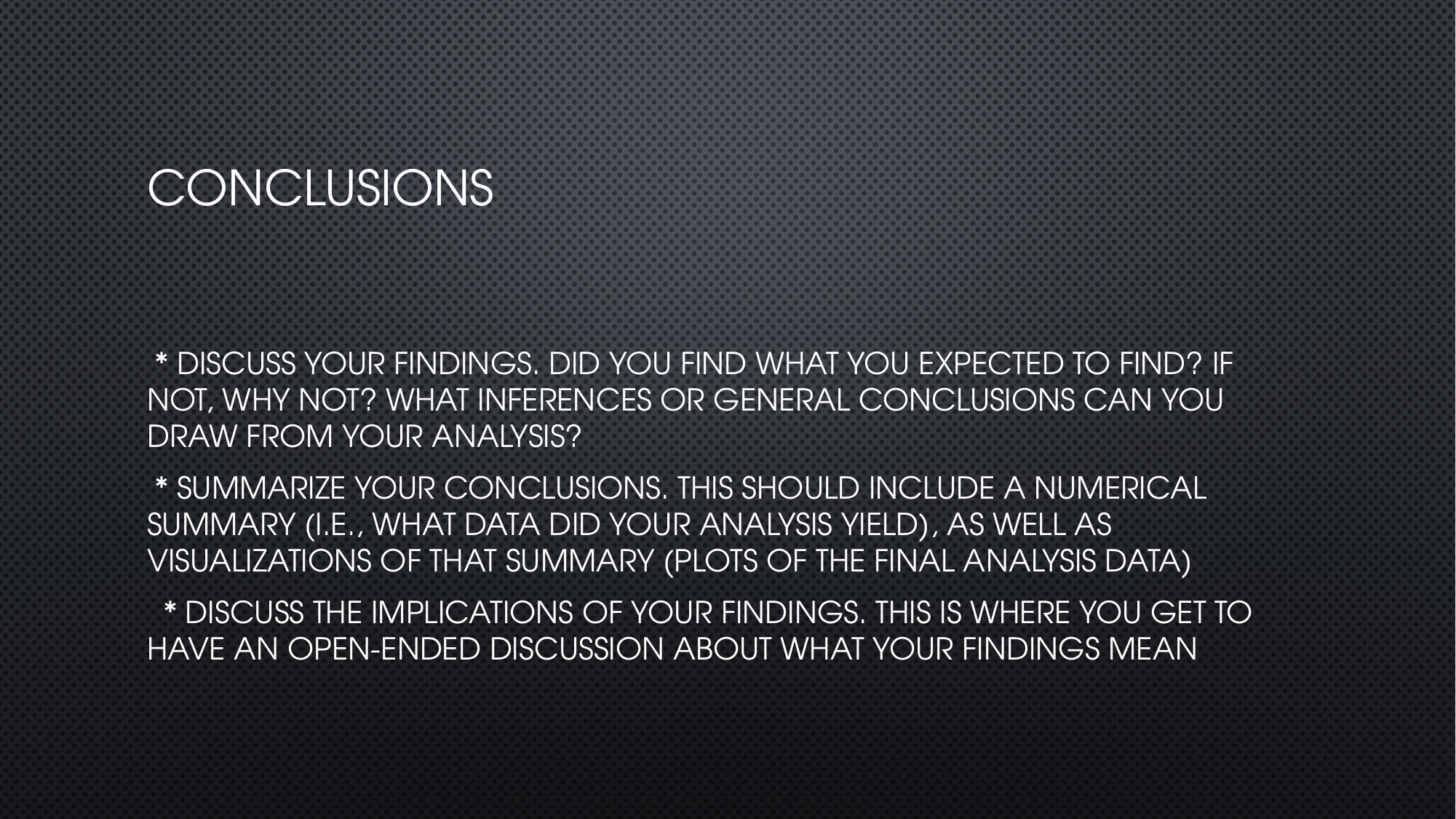

# conclusions
 * Discuss your findings. Did you find what you expected to find? If not, why not? What inferences or general conclusions can you draw from your analysis?
 * Summarize your conclusions. This should include a numerical summary (i.e., what data did your analysis yield), as well as visualizations of that summary (plots of the final analysis data)
  * Discuss the implications of your findings. This is where you get to have an open-ended discussion about what your findings mean